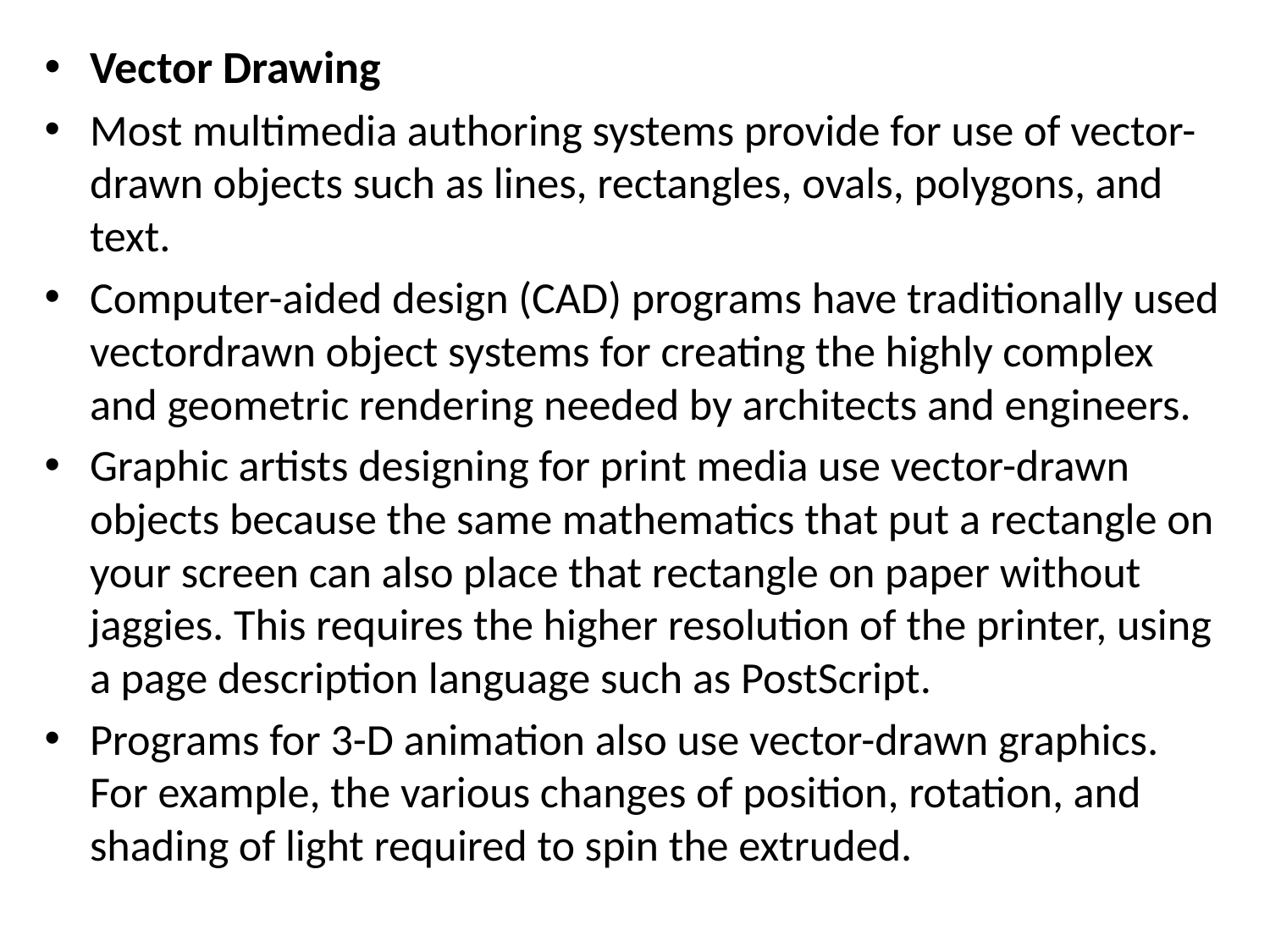

Vector Drawing
Most multimedia authoring systems provide for use of vector-drawn objects such as lines, rectangles, ovals, polygons, and text.
Computer-aided design (CAD) programs have traditionally used vectordrawn object systems for creating the highly complex and geometric rendering needed by architects and engineers.
Graphic artists designing for print media use vector-drawn objects because the same mathematics that put a rectangle on your screen can also place that rectangle on paper without jaggies. This requires the higher resolution of the printer, using a page description language such as PostScript.
Programs for 3-D animation also use vector-drawn graphics. For example, the various changes of position, rotation, and shading of light required to spin the extruded.